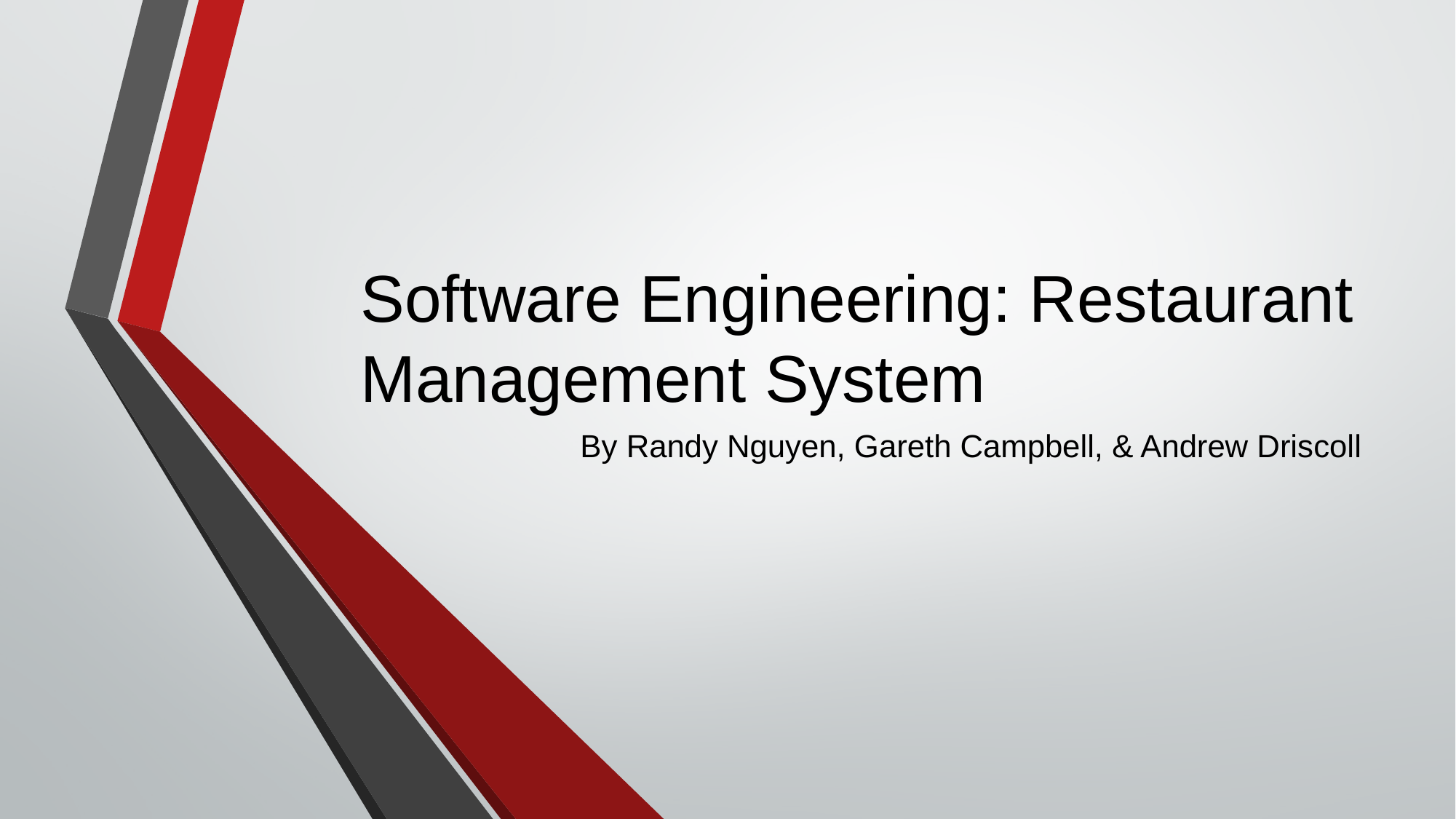

# Software Engineering: Restaurant Management System
By Randy Nguyen, Gareth Campbell, & Andrew Driscoll